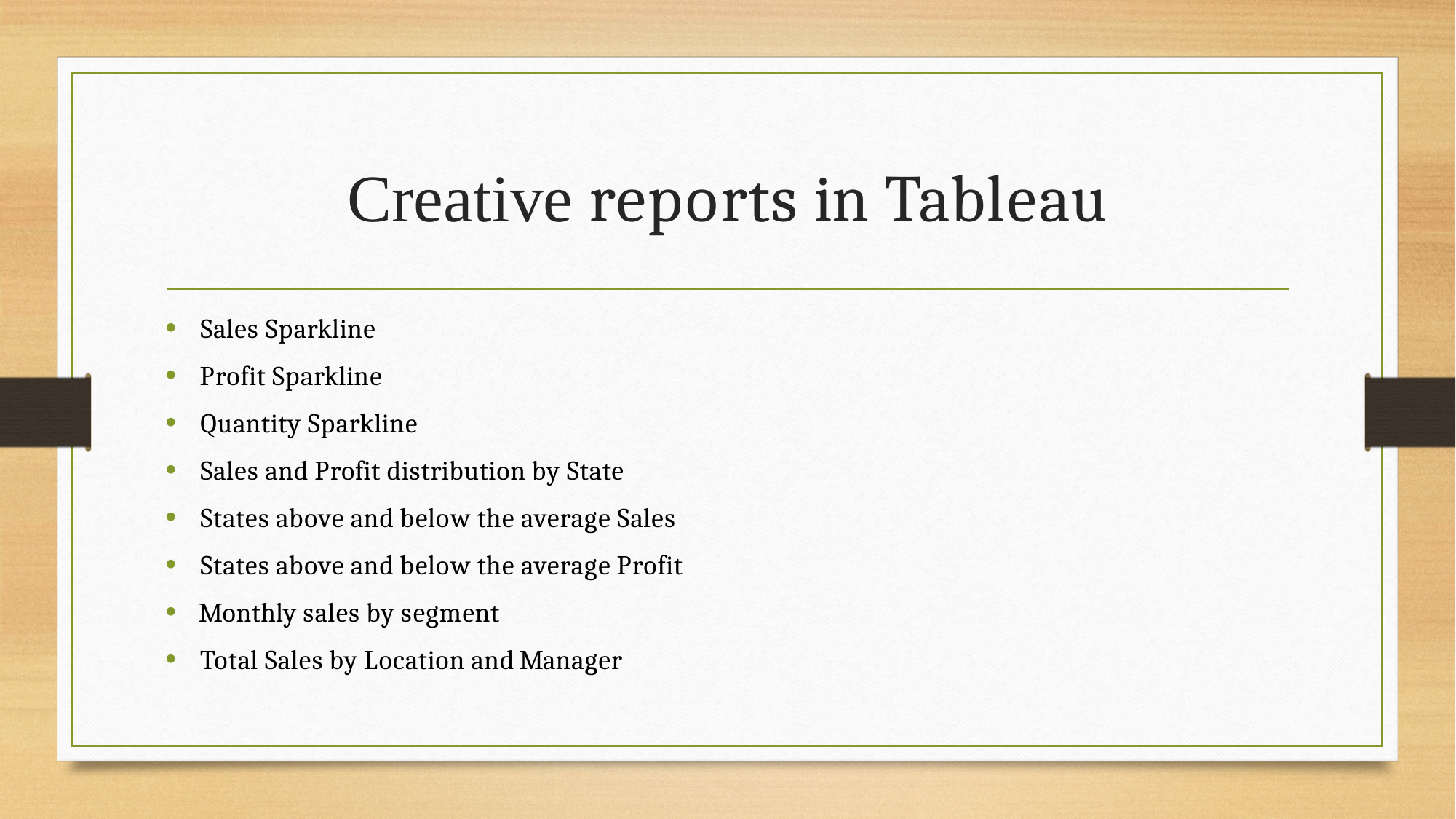

# Creative reports in Tableau
Sales Sparkline
Profit Sparkline
Quantity Sparkline
Sales and Profit distribution by State
States above and below the average Sales
States above and below the average Profit
Monthly sales by segment
Total Sales by Location and Manager